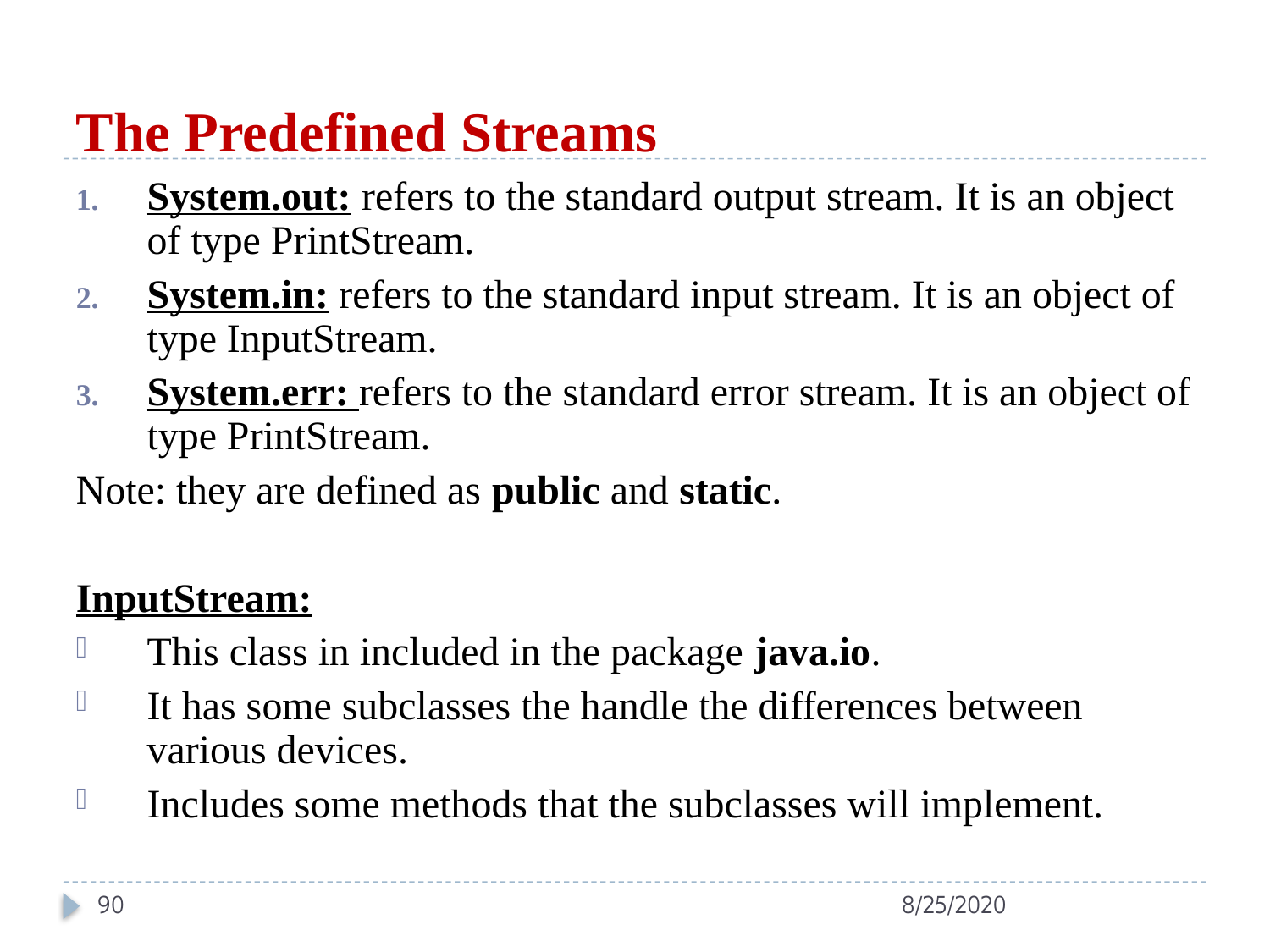

# The Predefined Streams
System.out: refers to the standard output stream. It is an object of type PrintStream.
System.in: refers to the standard input stream. It is an object of type InputStream.
System.err: refers to the standard error stream. It is an object of type PrintStream.
Note: they are defined as public and static.

InputStream:
This class in included in the package java.io.
It has some subclasses the handle the differences between various devices.
Includes some methods that the subclasses will implement.

90
8/25/2020